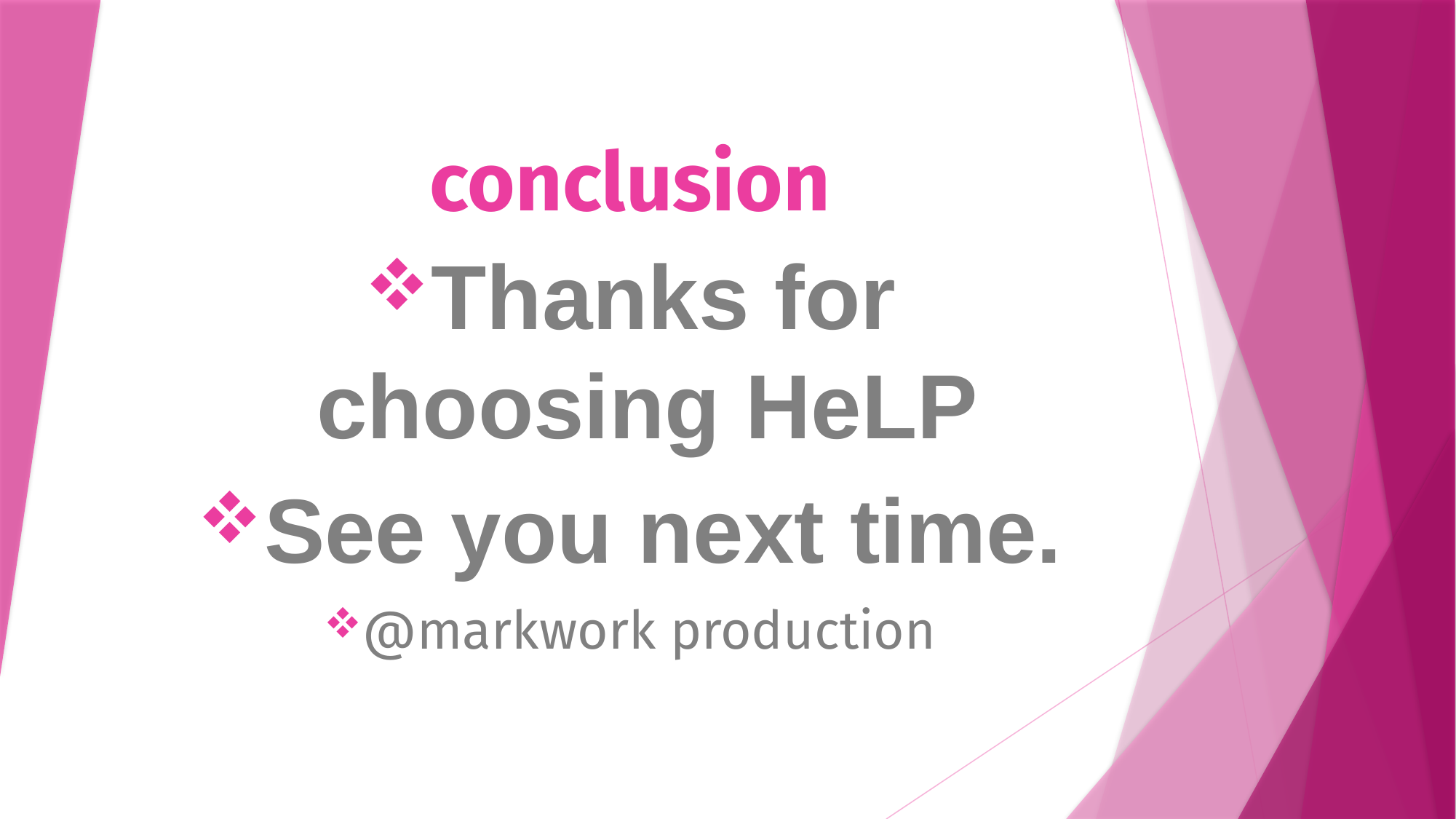

# conclusion
Thanks for choosing HeLP
See you next time.
@markwork production